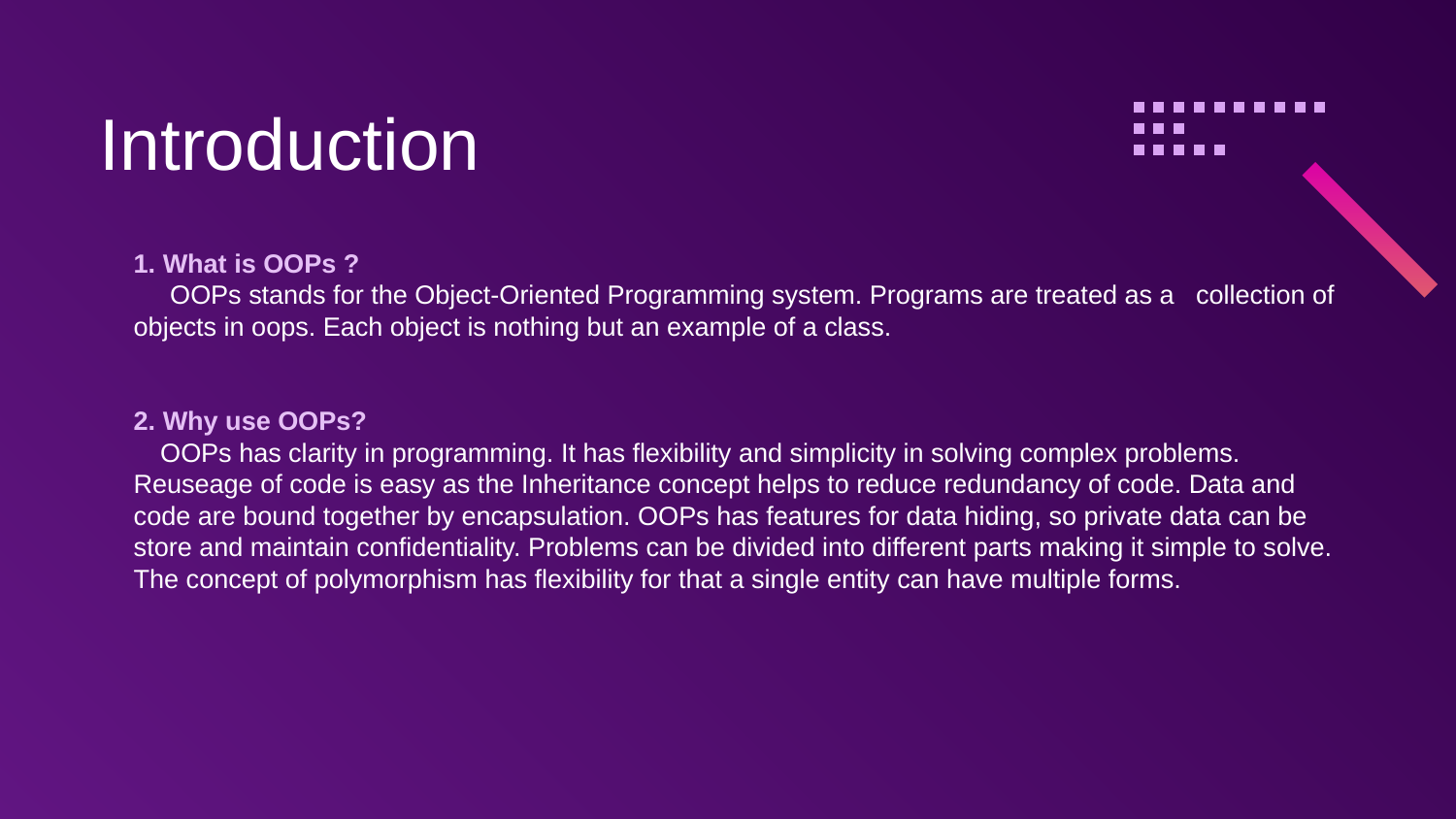

# Introduction

1. What is OOPs ?
     OOPs stands for the Object-Oriented Programming system. Programs are treated as a   collection of objects in oops. Each object is nothing but an example of a class.

2. Why use OOPs?
     OOPs has clarity in programming. It has flexibility and simplicity in solving complex problems. Reuseage of code is easy as the Inheritance concept helps to reduce redundancy of code. Data and code are bound together by encapsulation. OOPs has features for data hiding, so private data can be store and maintain confidentiality. Problems can be divided into different parts making it simple to solve. The concept of polymorphism has flexibility for that a single entity can have multiple forms.